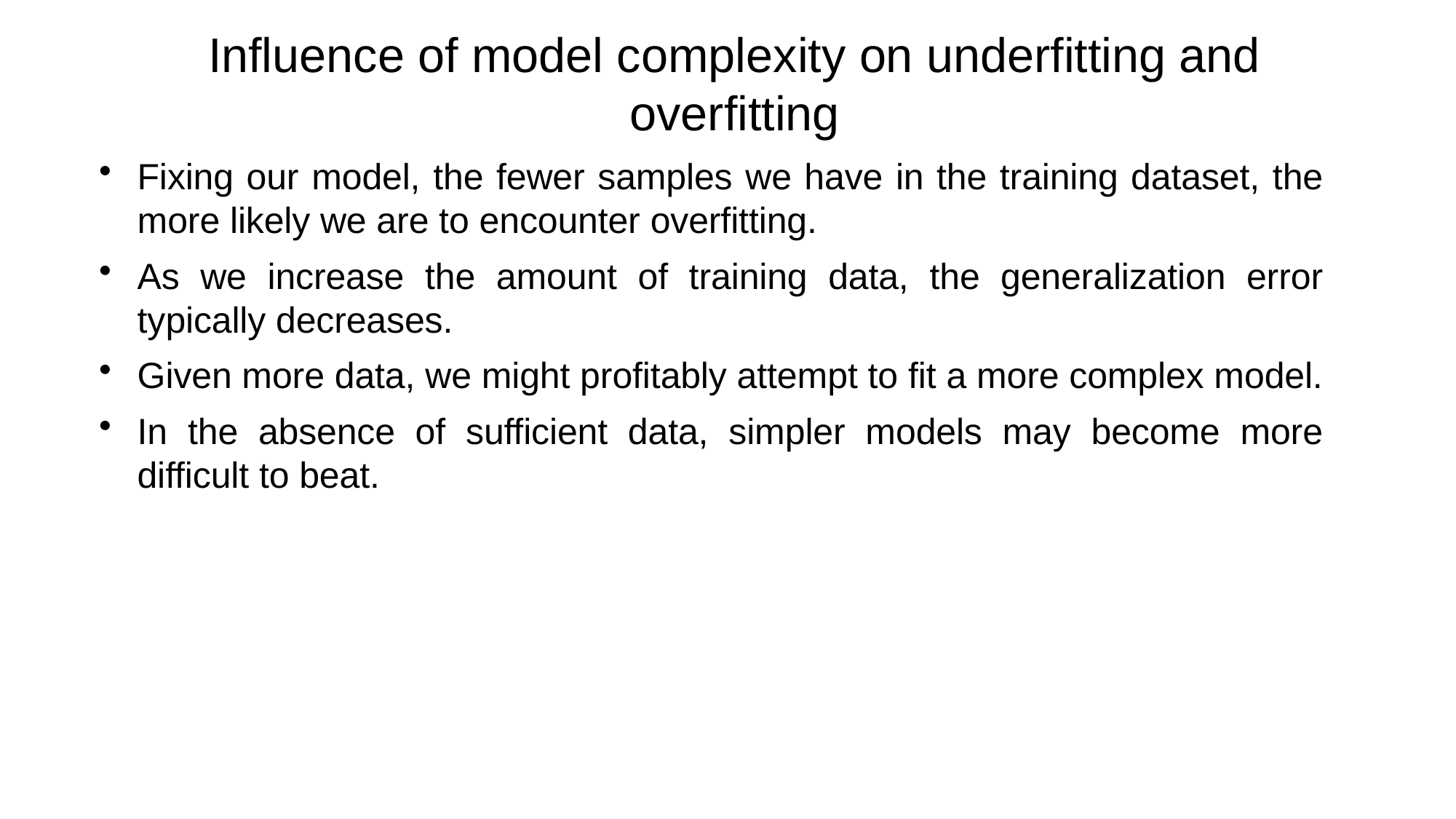

# Influence of model complexity on underfitting and overfitting
Fixing our model, the fewer samples we have in the training dataset, the more likely we are to encounter overfitting.
As we increase the amount of training data, the generalization error typically decreases.
Given more data, we might profitably attempt to fit a more complex model.
In the absence of sufficient data, simpler models may become more difficult to beat.